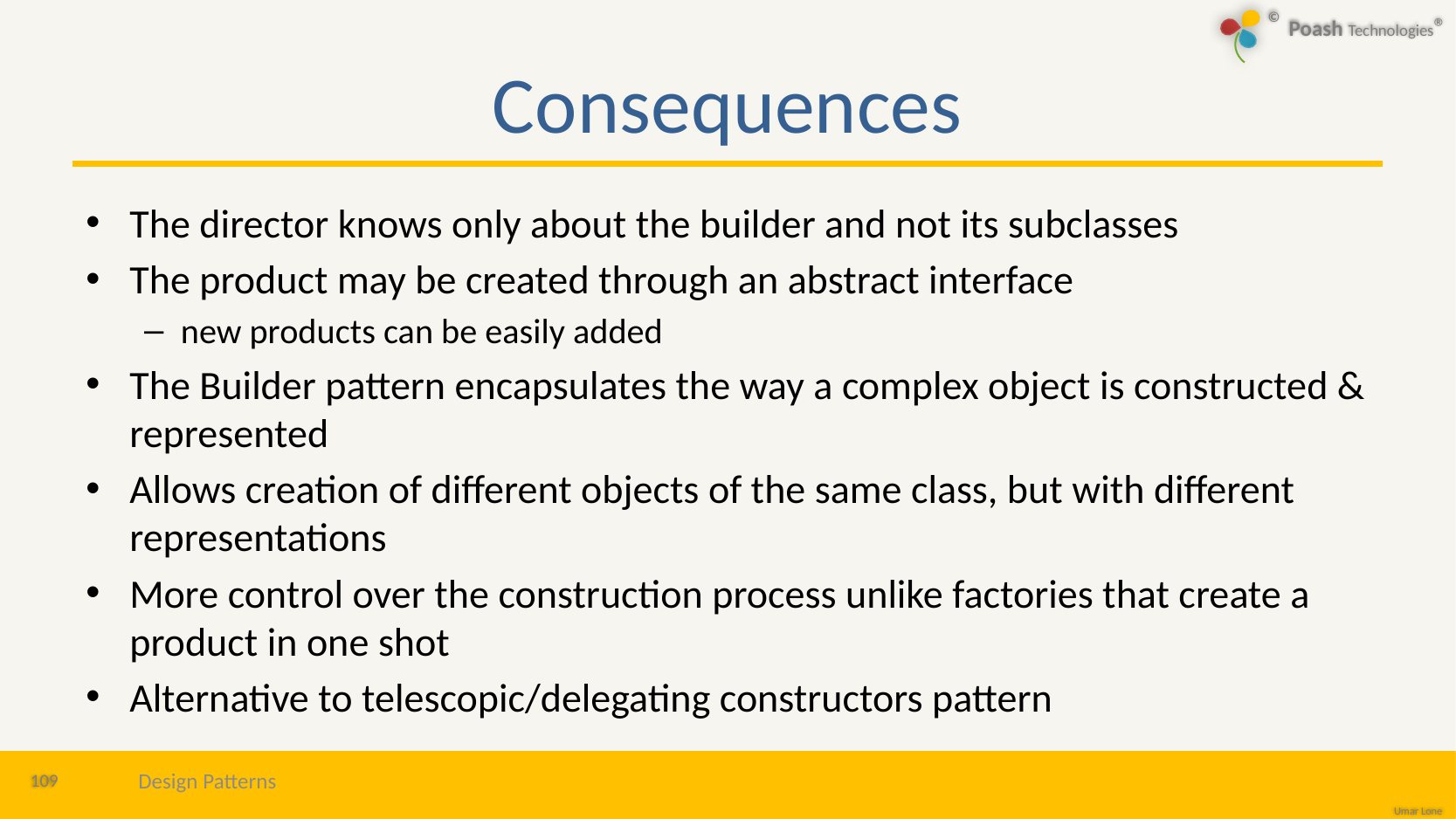

# Consequences
The director knows only about the builder and not its subclasses
The product may be created through an abstract interface
new products can be easily added
The Builder pattern encapsulates the way a complex object is constructed & represented
Allows creation of different objects of the same class, but with different representations
More control over the construction process unlike factories that create a product in one shot
Alternative to telescopic/delegating constructors pattern
109
Design Patterns